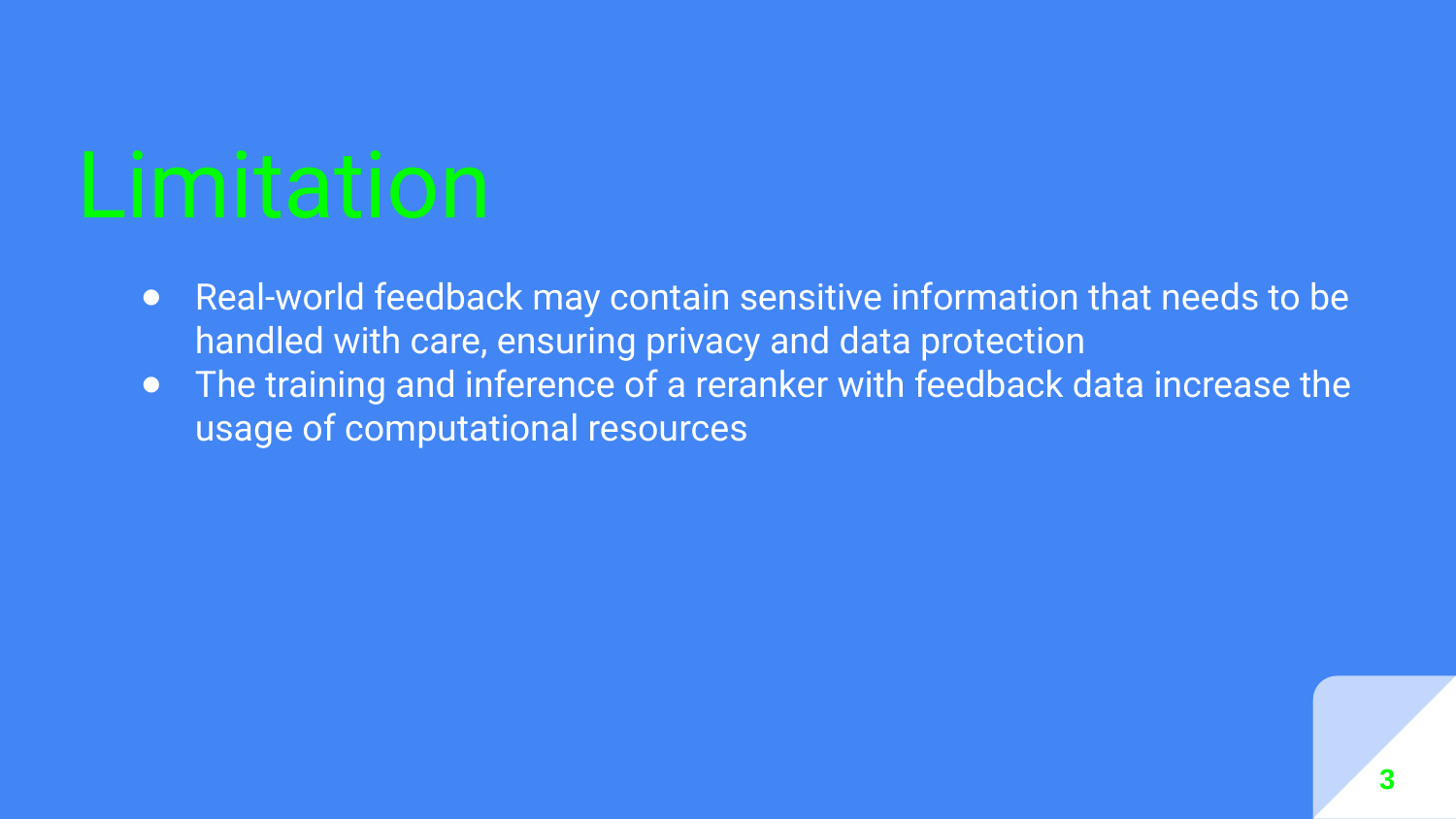

# Limitation
Real-world feedback may contain sensitive information that needs to be handled with care, ensuring privacy and data protection
The training and inference of a reranker with feedback data increase the usage of computational resources
      3